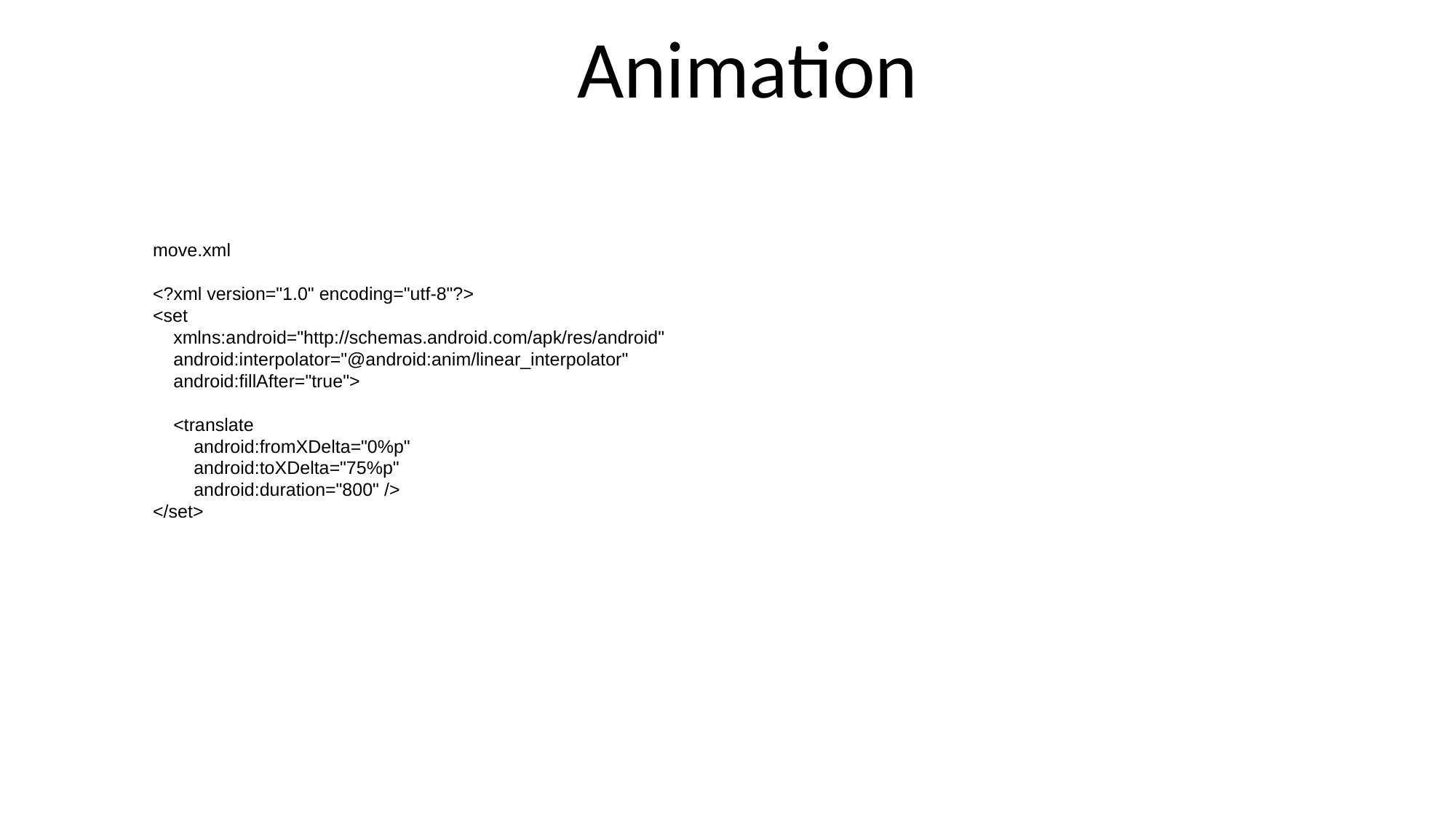

# Animation
move.xml

<?xml version="1.0" encoding="utf-8"?>
<set
    xmlns:android="http://schemas.android.com/apk/res/android"
    android:interpolator="@android:anim/linear_interpolator"
    android:fillAfter="true">

    <translate
        android:fromXDelta="0%p"
        android:toXDelta="75%p"
        android:duration="800" />
</set>